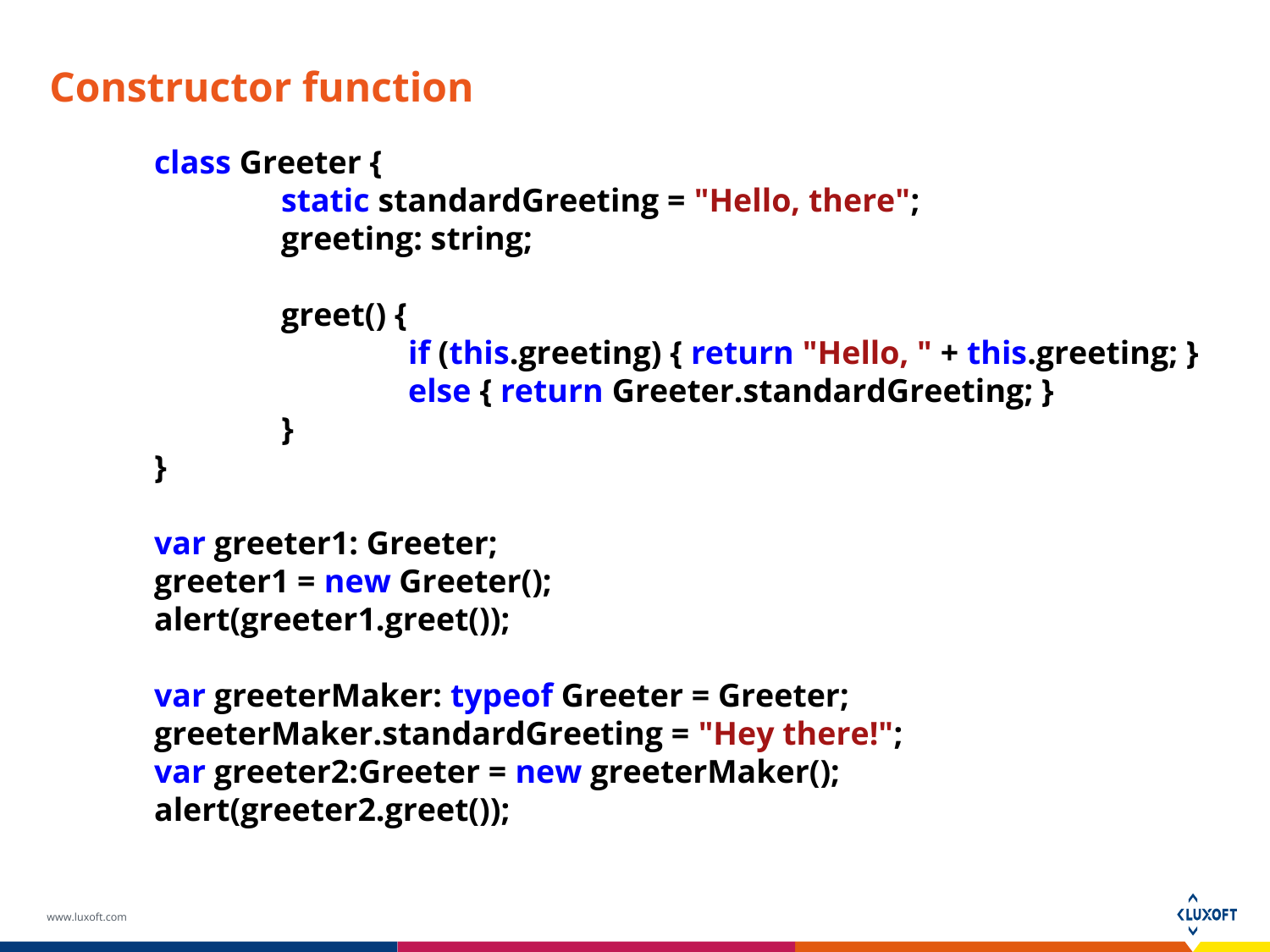

# Constructor function
class Greeter {
	static standardGreeting = "Hello, there";
	greeting: string;

	greet() {
		if (this.greeting) { return "Hello, " + this.greeting; }
		else { return Greeter.standardGreeting; }
	}
}

var greeter1: Greeter;
greeter1 = new Greeter();
alert(greeter1.greet());

var greeterMaker: typeof Greeter = Greeter;
greeterMaker.standardGreeting = "Hey there!";
var greeter2:Greeter = new greeterMaker();
alert(greeter2.greet());